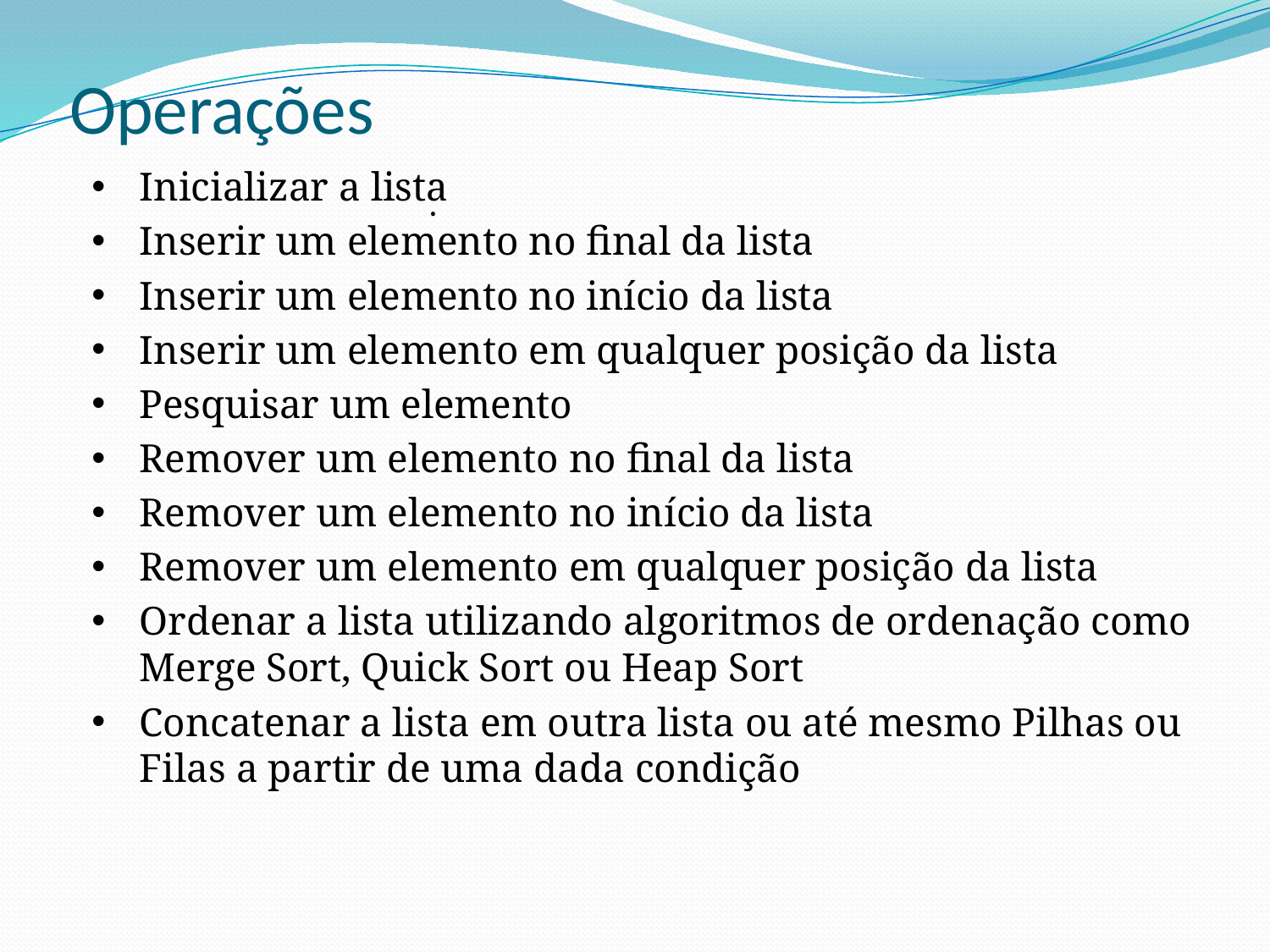

# Operações
Inicializar a lista
Inserir um elemento no final da lista
Inserir um elemento no início da lista
Inserir um elemento em qualquer posição da lista
Pesquisar um elemento
Remover um elemento no final da lista
Remover um elemento no início da lista
Remover um elemento em qualquer posição da lista
Ordenar a lista utilizando algoritmos de ordenação como Merge Sort, Quick Sort ou Heap Sort
Concatenar a lista em outra lista ou até mesmo Pilhas ou Filas a partir de uma dada condição

.